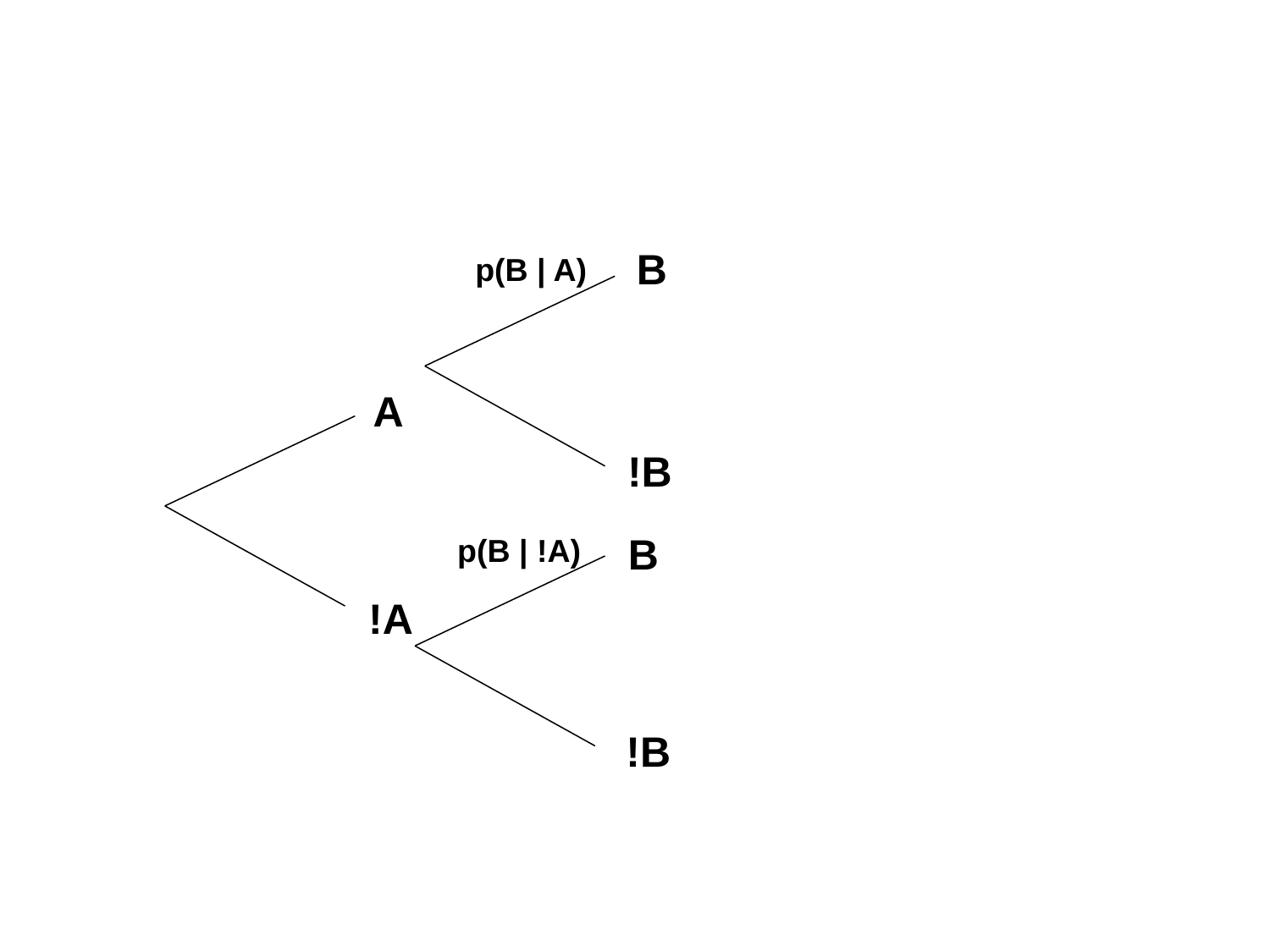

B
p(B | A)

A

!B
B
p(B | !A)

!A
!B